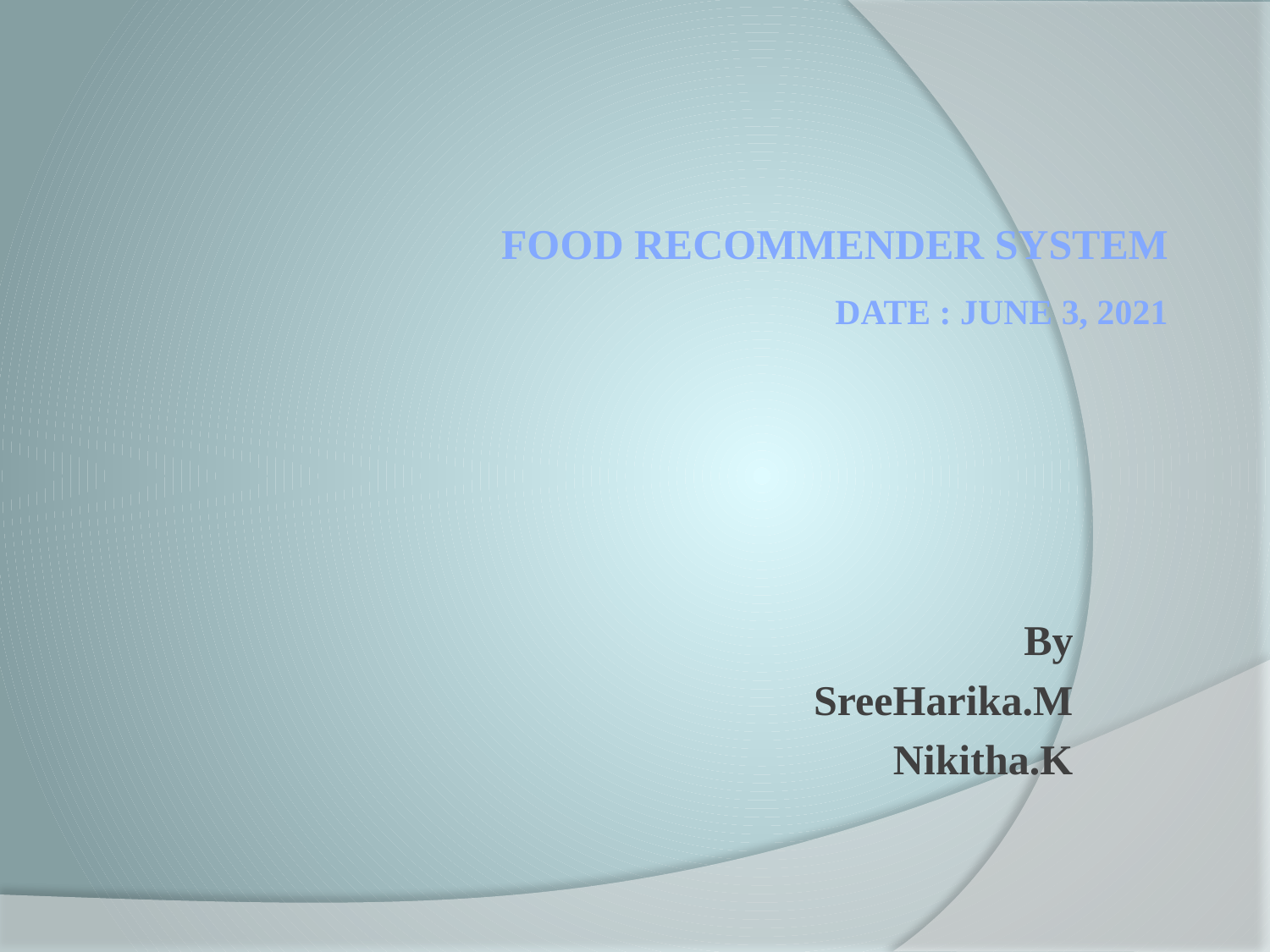

# FOOD RECOMMENDER SYSTEM Date : June 3, 2021
By
SreeHarika.M
Nikitha.K